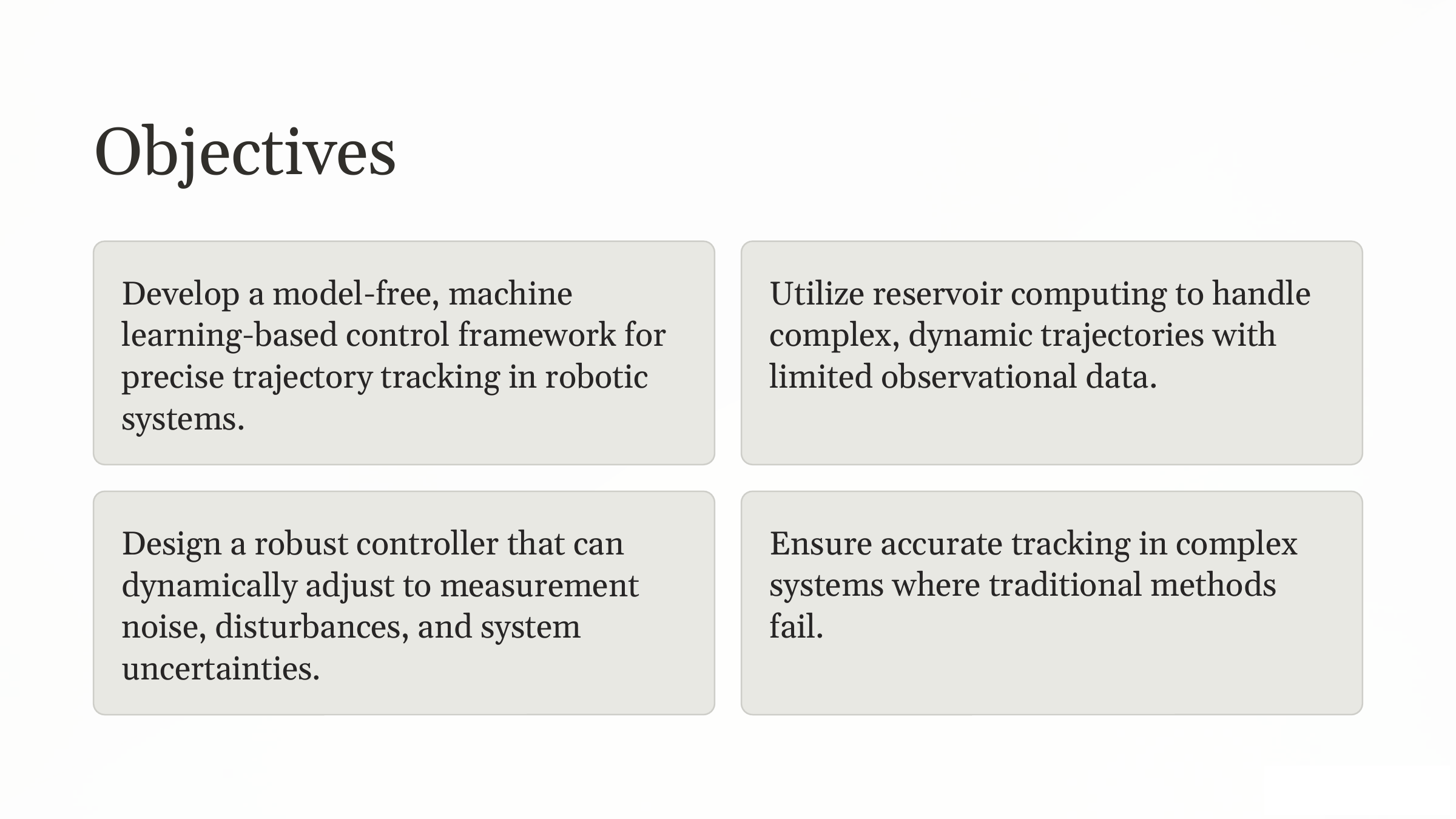

Objectives

Develop a model-free, machine learning-based control framework for precise trajectory tracking in robotic systems.
Utilize reservoir computing to handle complex, dynamic trajectories with limited observational data.

Design a robust controller that can dynamically adjust to measurement noise, disturbances, and system uncertainties.
Ensure accurate tracking in complex systems where traditional methods fail.